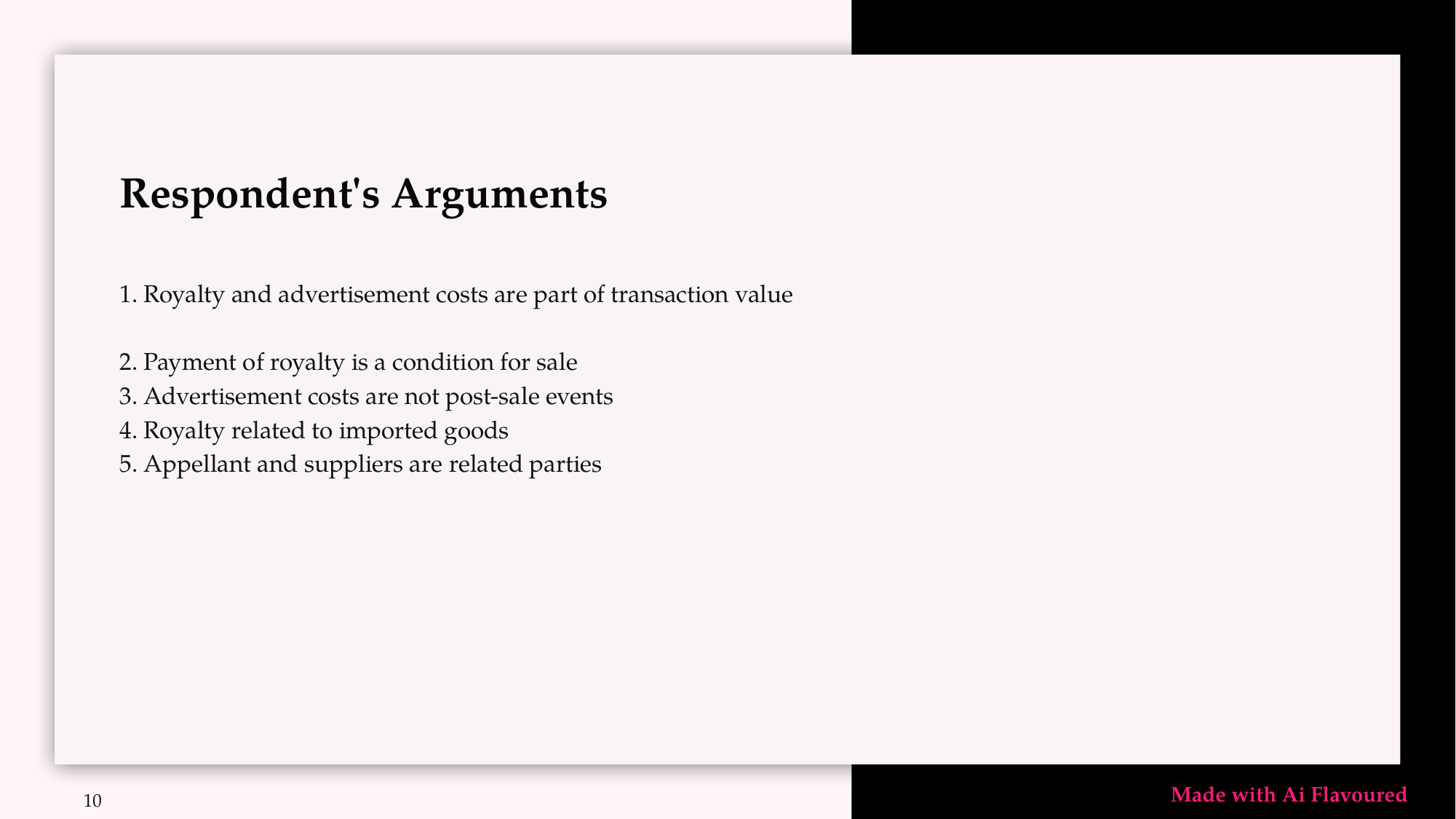

# Respondent's Arguments

1. Royalty and advertisement costs are part of transaction value

2. Payment of royalty is a condition for sale
3. Advertisement costs are not post-sale events
4. Royalty related to imported goods
5. Appellant and suppliers are related parties
10